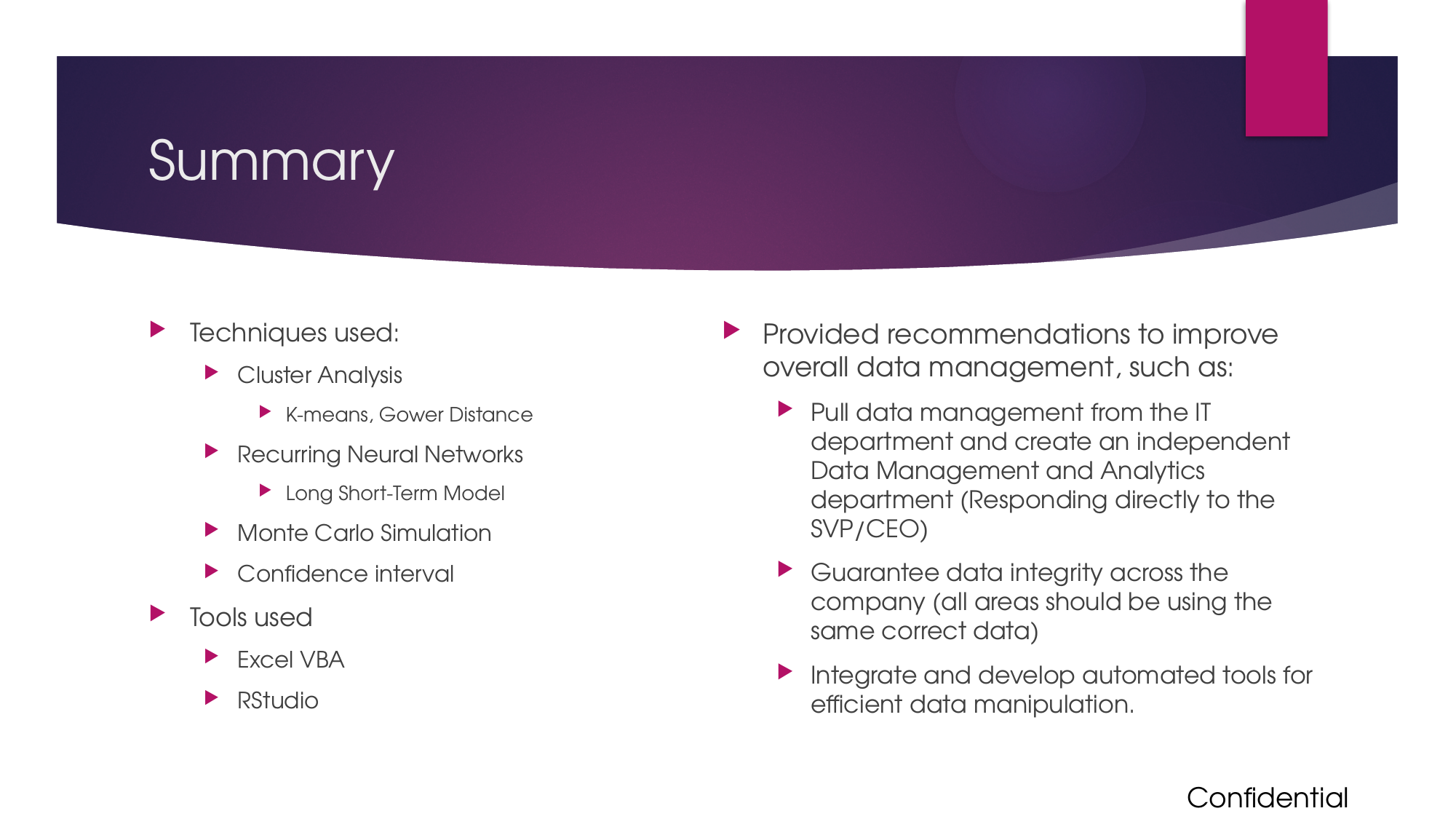

# Summary
Techniques used:
Cluster Analysis
K-means, Gower Distance
Recurring Neural Networks
Long Short-Term Model
Monte Carlo Simulation
Confidence interval
Tools used
Excel VBA
RStudio
Provided recommendations to improve overall data management, such as:
Pull data management from the IT department and create an independent Data Management and Analytics department (Responding directly to the SVP/CEO)
Guarantee data integrity across the company (all areas should be using the same correct data)
Integrate and develop automated tools for efficient data manipulation.
Confidential